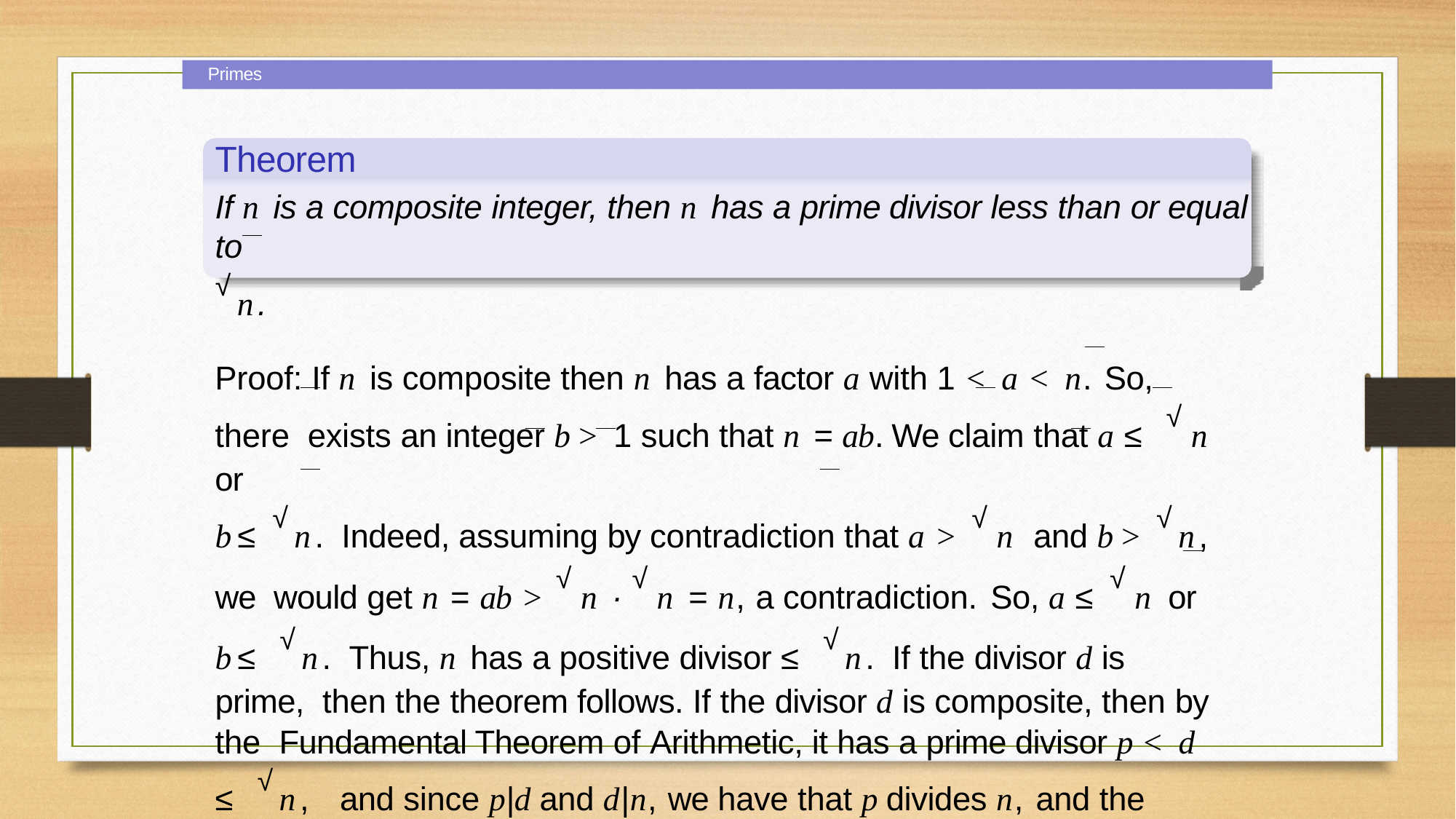

Primes

Theorem
If n is a composite integer, then n has a prime divisor less than or equal to
√n.
Proof: If n is composite then n has a factor a with 1 < a < n. So, there  exists an integer b > 1 such that n = ab. We claim that a ≤ √n or
b ≤ √n. Indeed, assuming by contradiction that a > √n and b > √n, we  would get n = ab > √n · √n = n, a contradiction. So, a ≤ √n or
b ≤ √n. Thus, n has a positive divisor ≤ √n. If the divisor d is prime,  then the theorem follows. If the divisor d is composite, then by the  Fundamental Theorem of Arithmetic, it has a prime divisor p < d ≤ √n,  and since p|d and d|n, we have that p divides n, and the theorem follows  in this case as well. Q